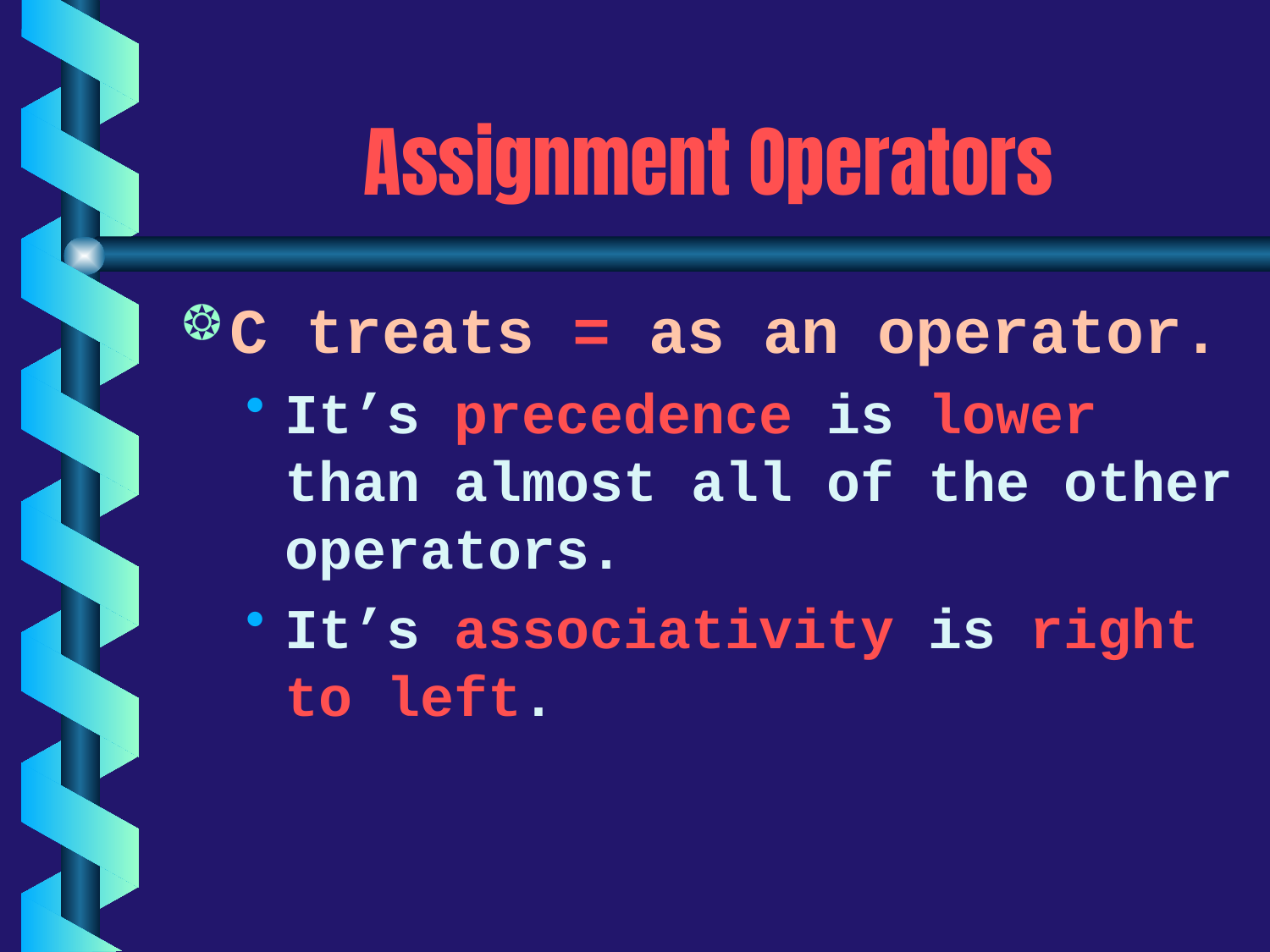

# Assignment Operators
C treats = as an operator.
It’s precedence is lower than almost all of the other operators.
It’s associativity is right to left.